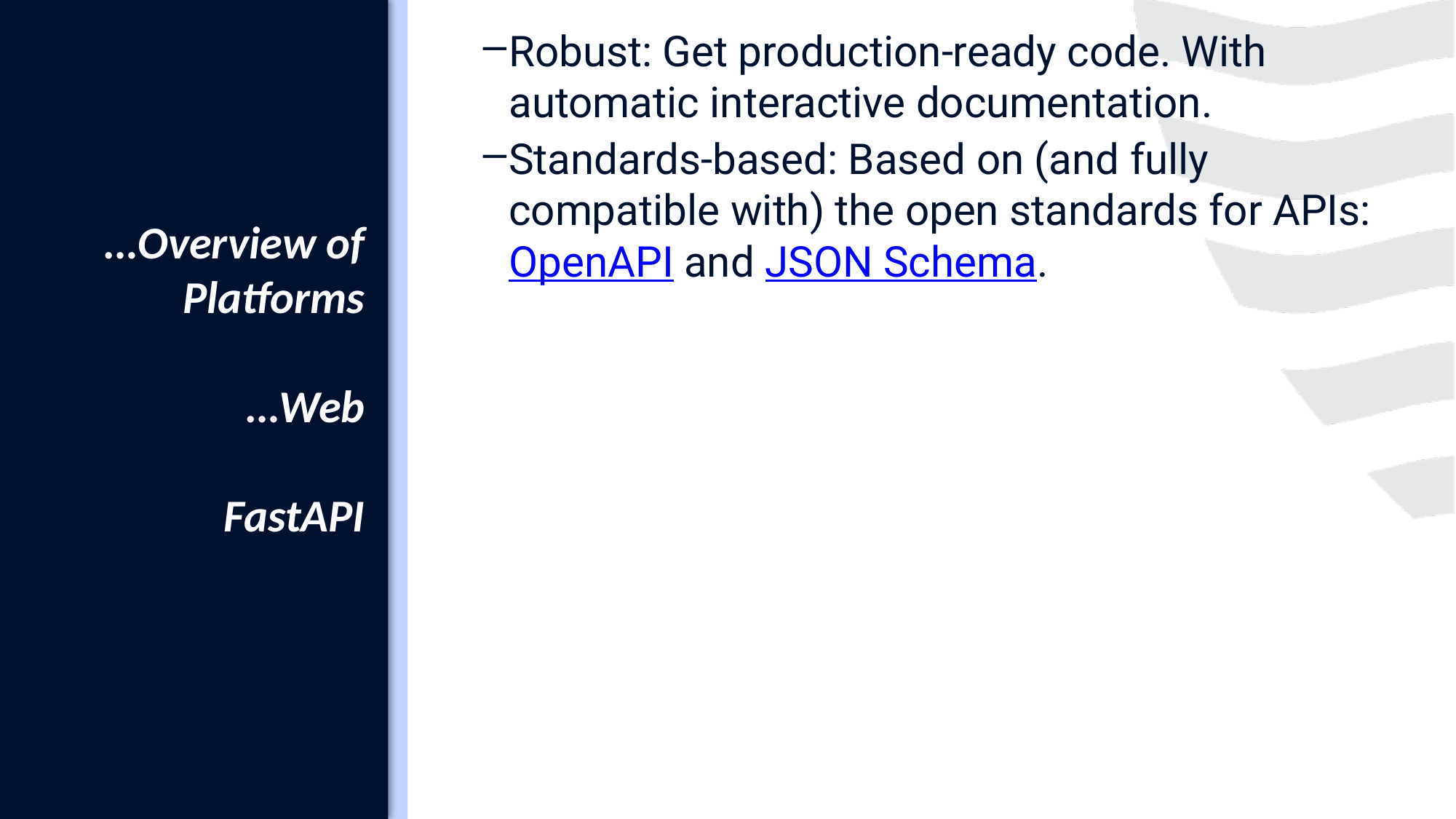

Robust: Get production-ready code. With automatic interactive documentation.
Standards-based: Based on (and fully compatible with) the open standards for APIs: OpenAPI and JSON Schema.

# …Overview of Platforms …Web FastAPI